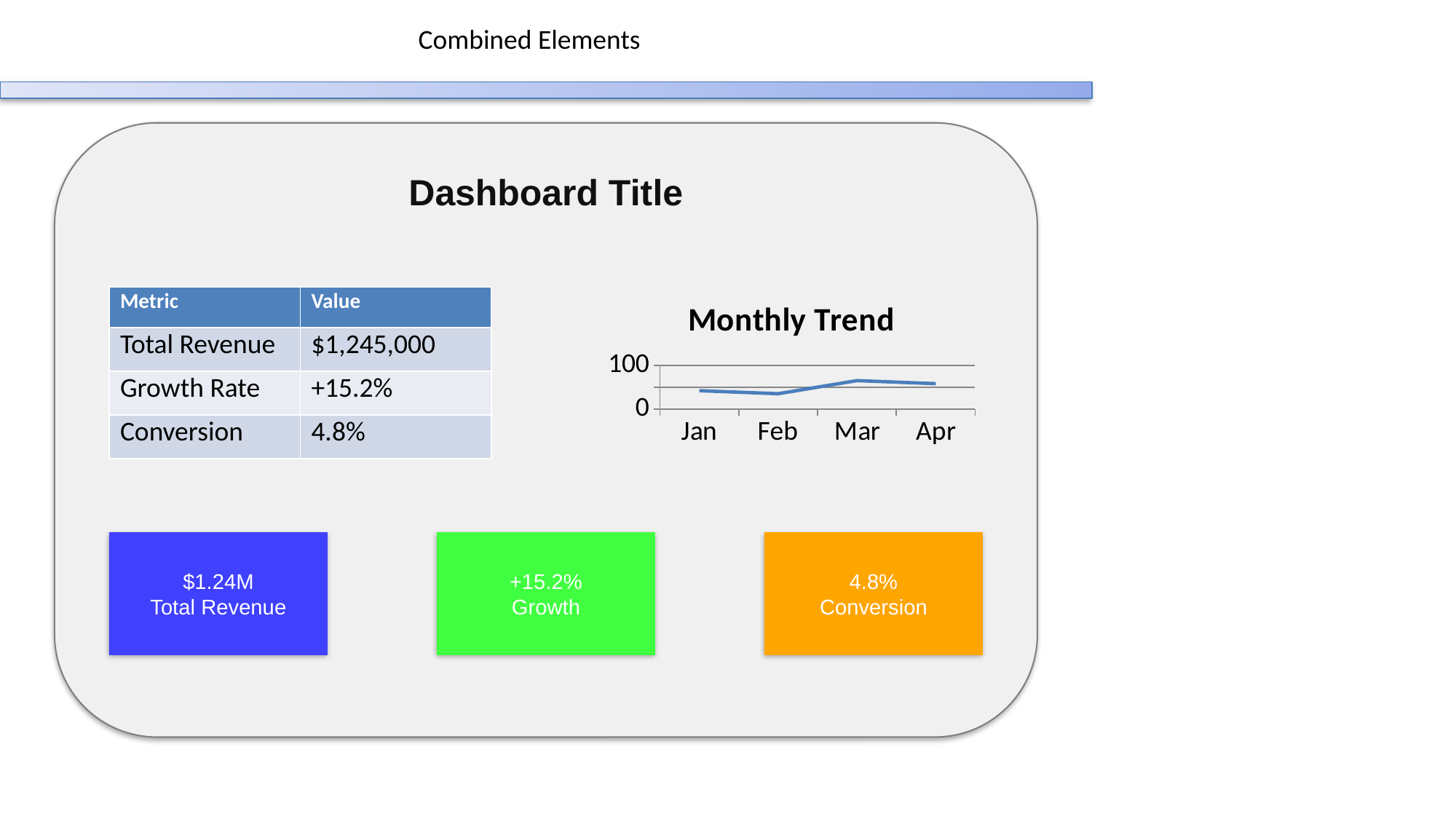

Combined Elements

Dashboard Title
| Metric | Value |
| --- | --- |
| Total Revenue | $1,245,000 |
| Growth Rate | +15.2% |
| Conversion | 4.8% |

### Chart: Monthly Trend

| Category | Series 1 |
|---|---|
| Jan | 42.0 |
| Feb | 35.0 |
| Mar | 65.0 |
| Apr | 58.0 |
$1.24M
Total Revenue
+15.2%
Growth
4.8%
Conversion